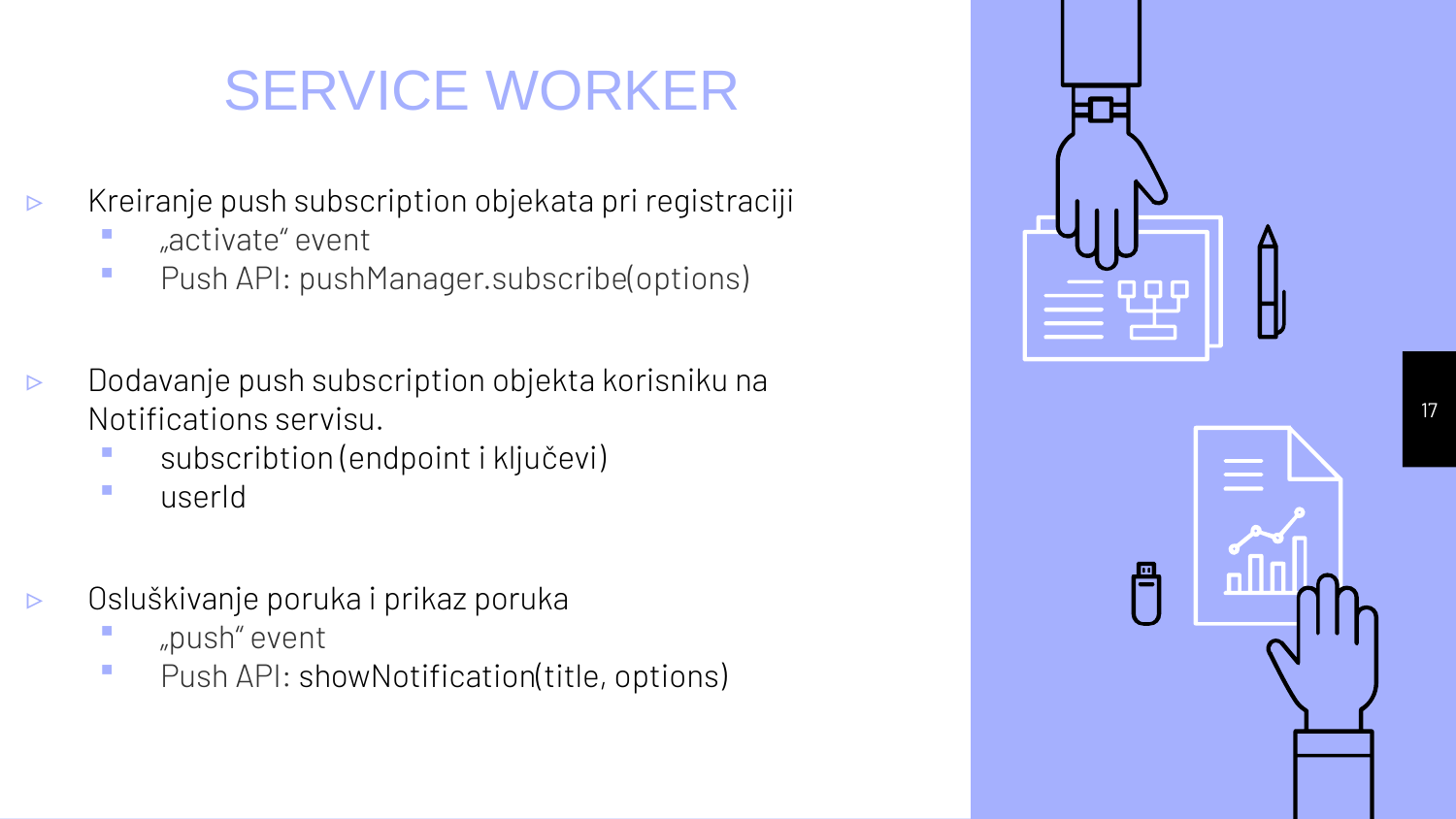

# SERVICE WORKER
Kreiranje push subscription objekata pri registraciji
„activate“ event
Push API: pushManager.subscribe(options)

Dodavanje push subscription objekta korisniku na Notifications servisu.
subscribtion (endpoint i ključevi)
userId

Osluškivanje poruka i prikaz poruka
„push“ event
Push API: showNotification(title, options)

17